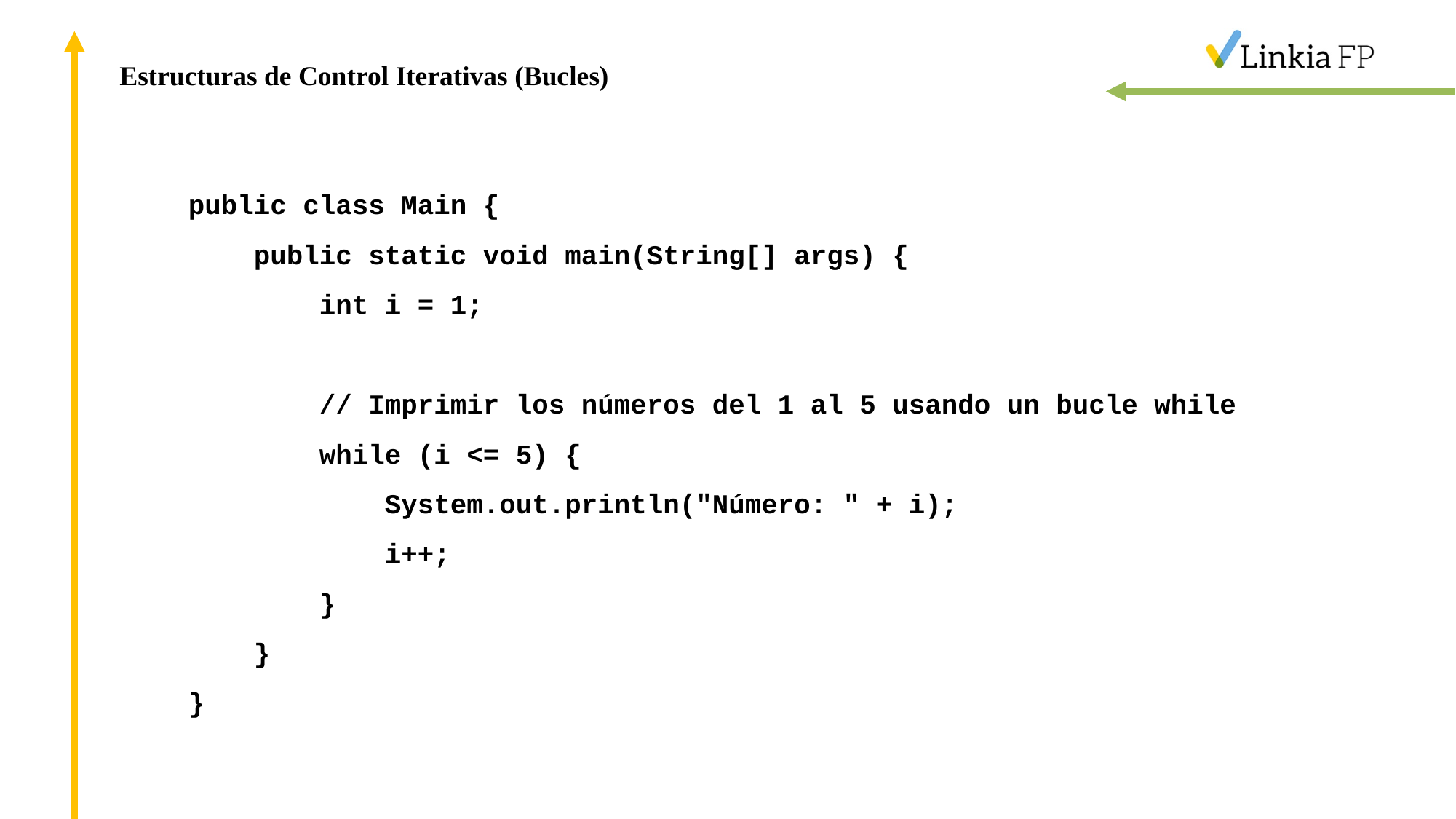

Estructuras de Control Iterativas (Bucles)
public class Main {
    public static void main(String[] args) {
        int i = 1;

        // Imprimir los números del 1 al 5 usando un bucle while
        while (i <= 5) {
            System.out.println("Número: " + i);
            i++;
        }
    }
}